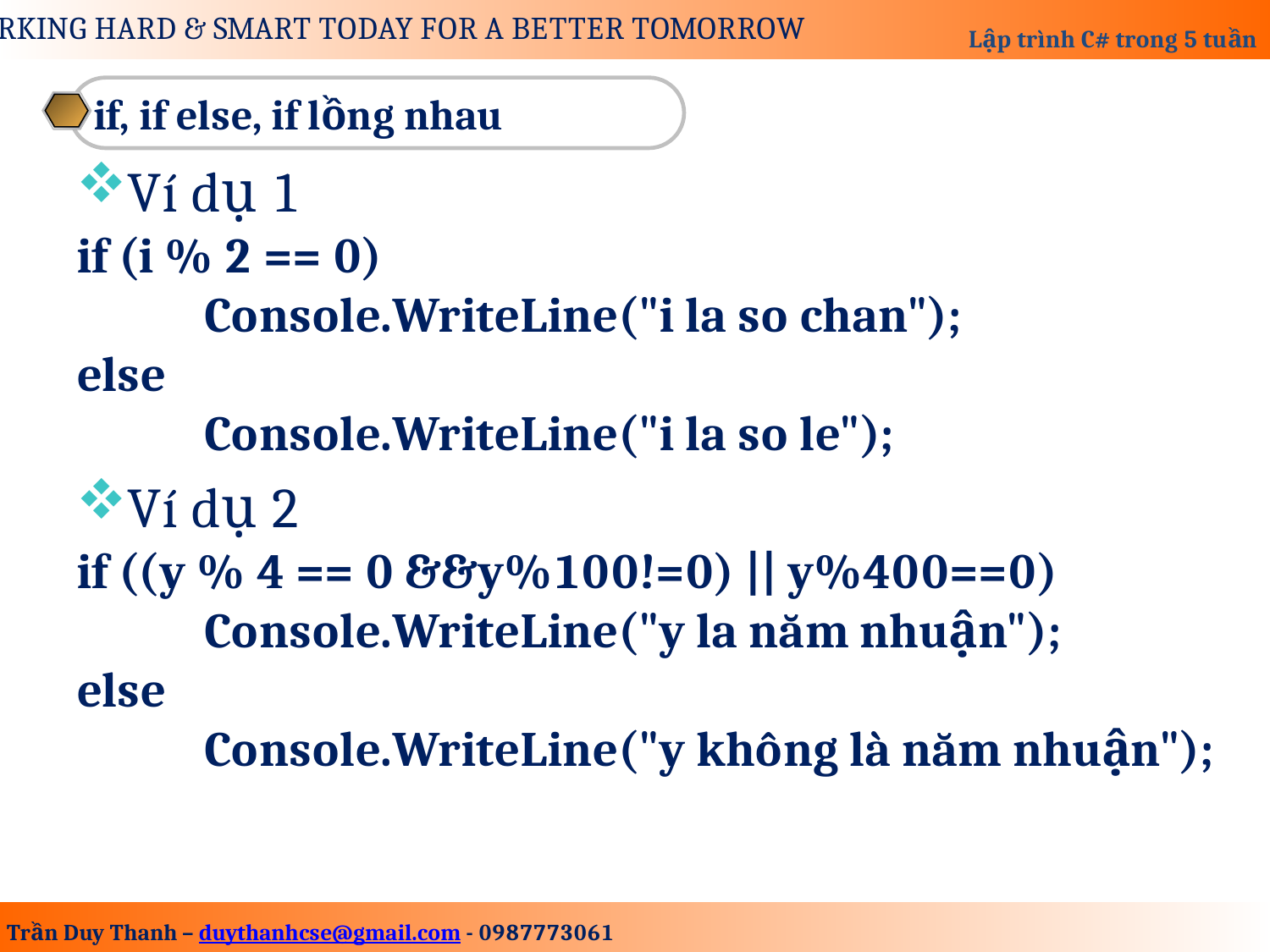

if, if else, if lồng nhau

Ví dụ 1
if (i % 2 == 0)
	Console.WriteLine("i la so chan");
else
Console.WriteLine("i la so le");
Ví dụ 2
if ((y % 4 == 0 &&y%100!=0) || y%400==0)
	Console.WriteLine("y la năm nhuận");
else
Console.WriteLine("y không là năm nhuận");